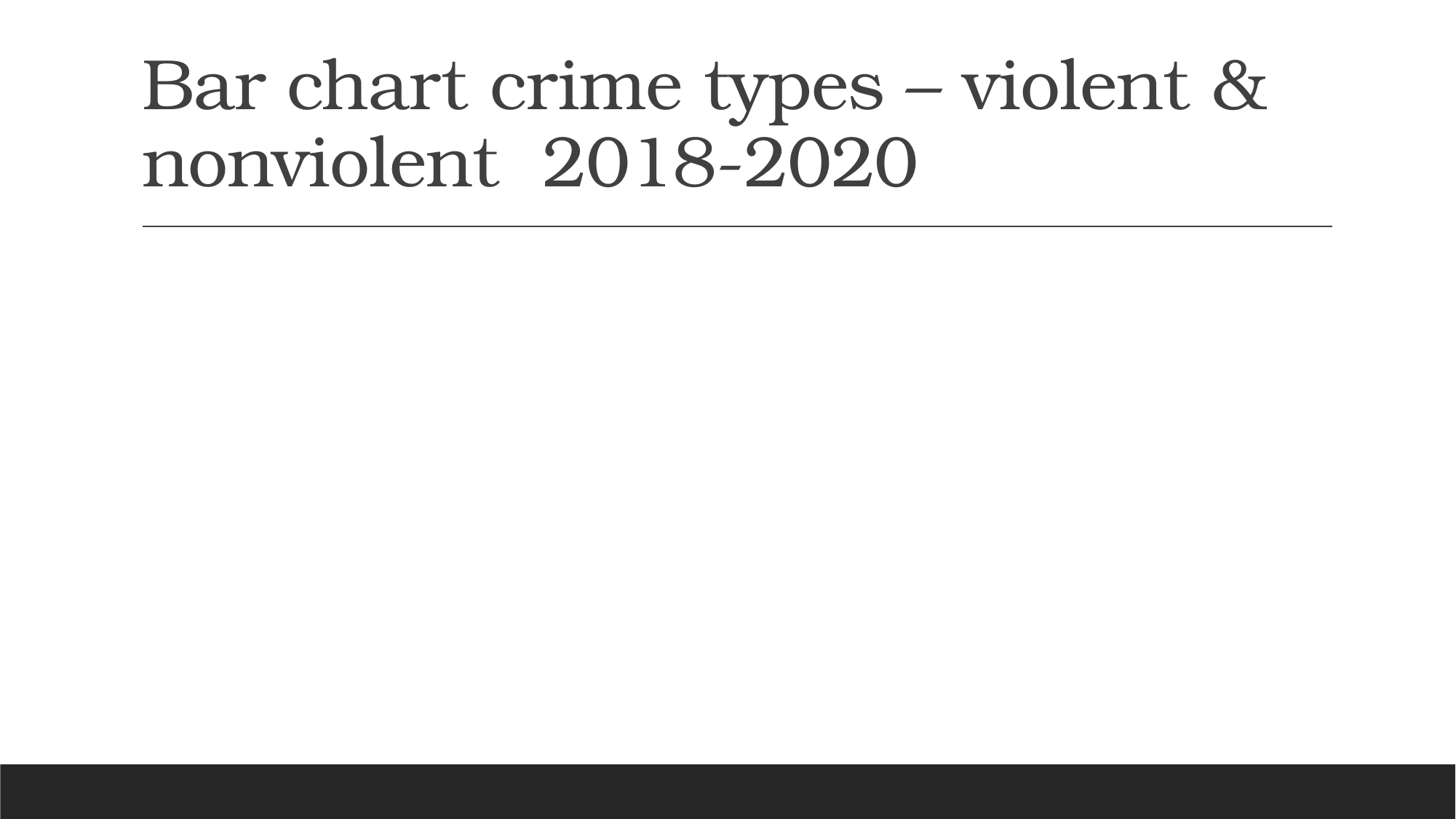

# Bar chart crime types – violent & nonviolent  2018-2020